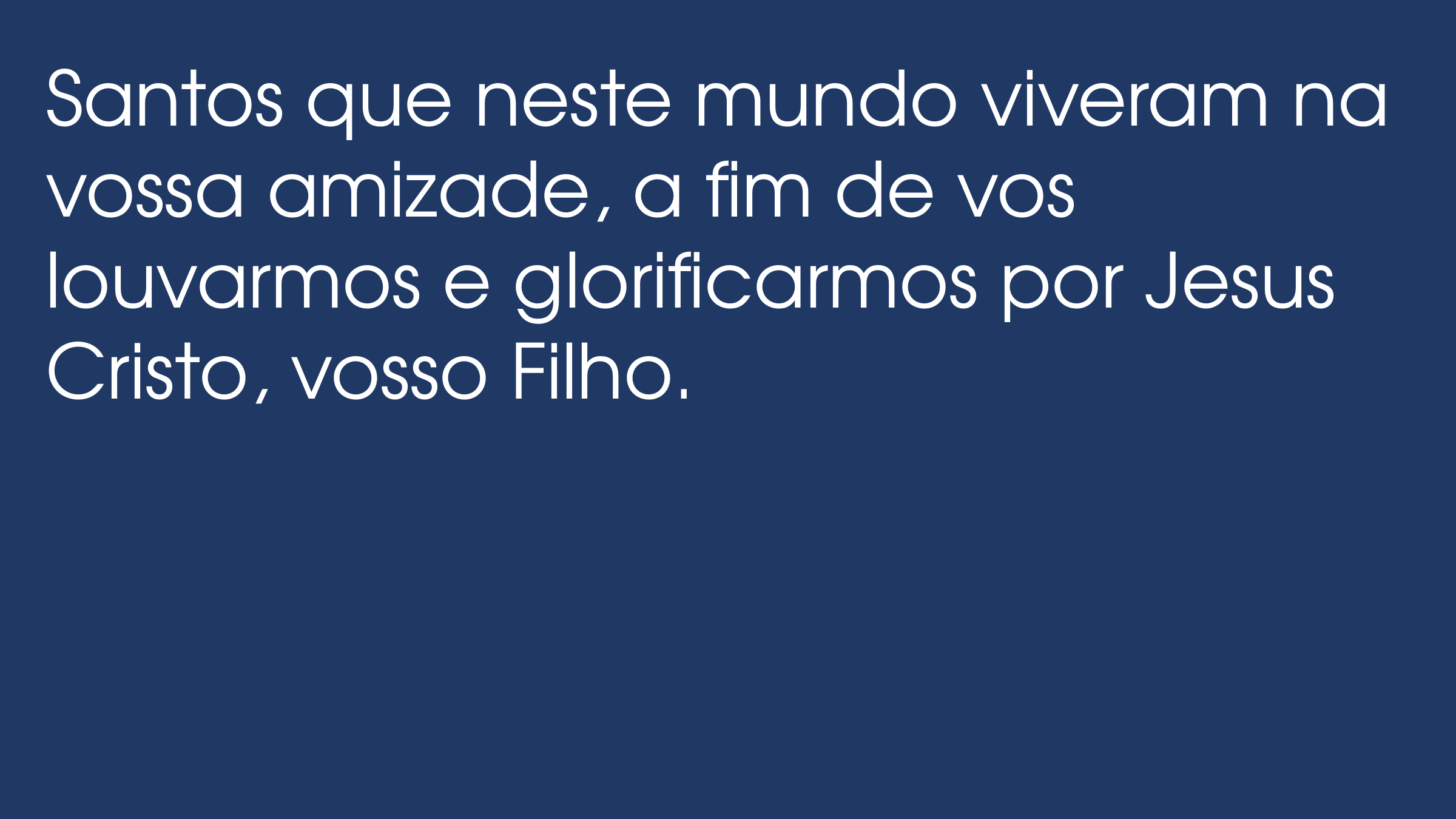

Santos que neste mundo viveram na vossa amizade, a fim de vos louvarmos e glorificarmos por Jesus Cristo, vosso Filho.